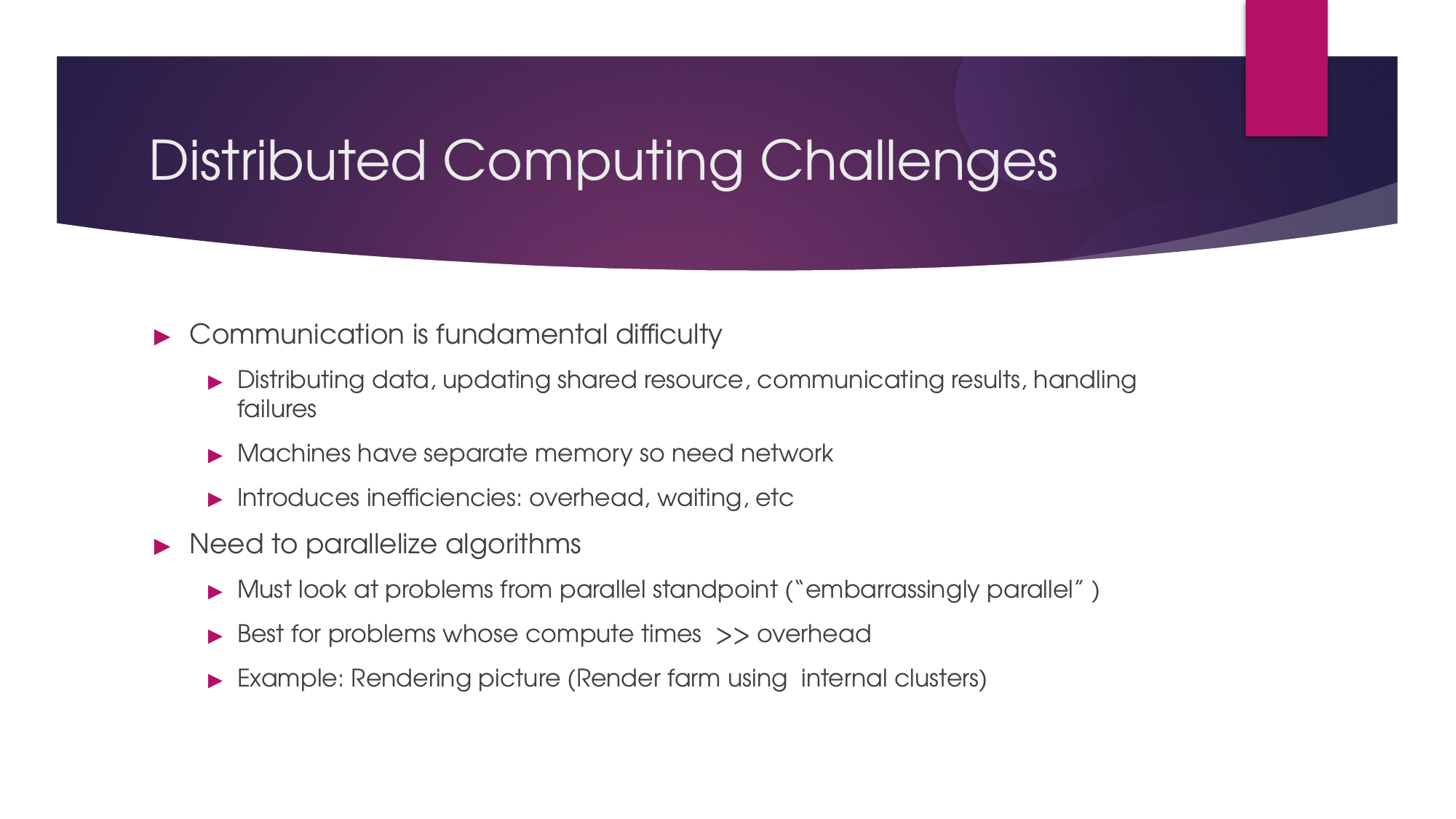

Distributed Computing Challenges
Communication is fundamental difficulty
Distributing data, updating shared resource, communicating results, handling failures
Machines have separate memory so need network
Introduces inefficiencies: overhead, waiting, etc
Need to parallelize algorithms
Must look at problems from parallel standpoint (“embarrassingly parallel” )
Best for problems whose compute times  >> overhead
Example: Rendering picture (Render farm using  internal clusters)